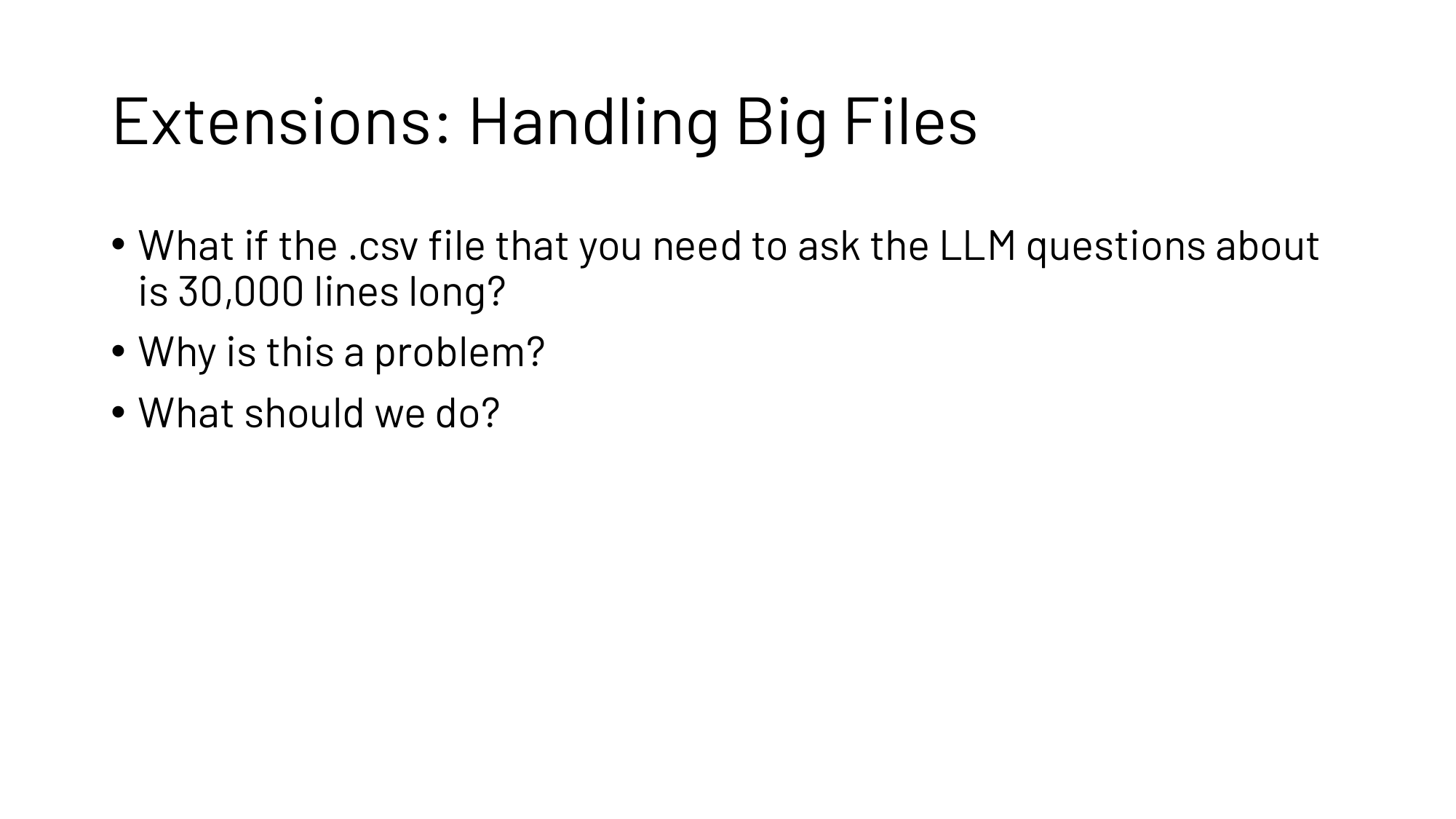

# Extensions: Handling Big Files
What if the .csv file that you need to ask the LLM questions about is 30,000 lines long?
Why is this a problem?
What should we do?